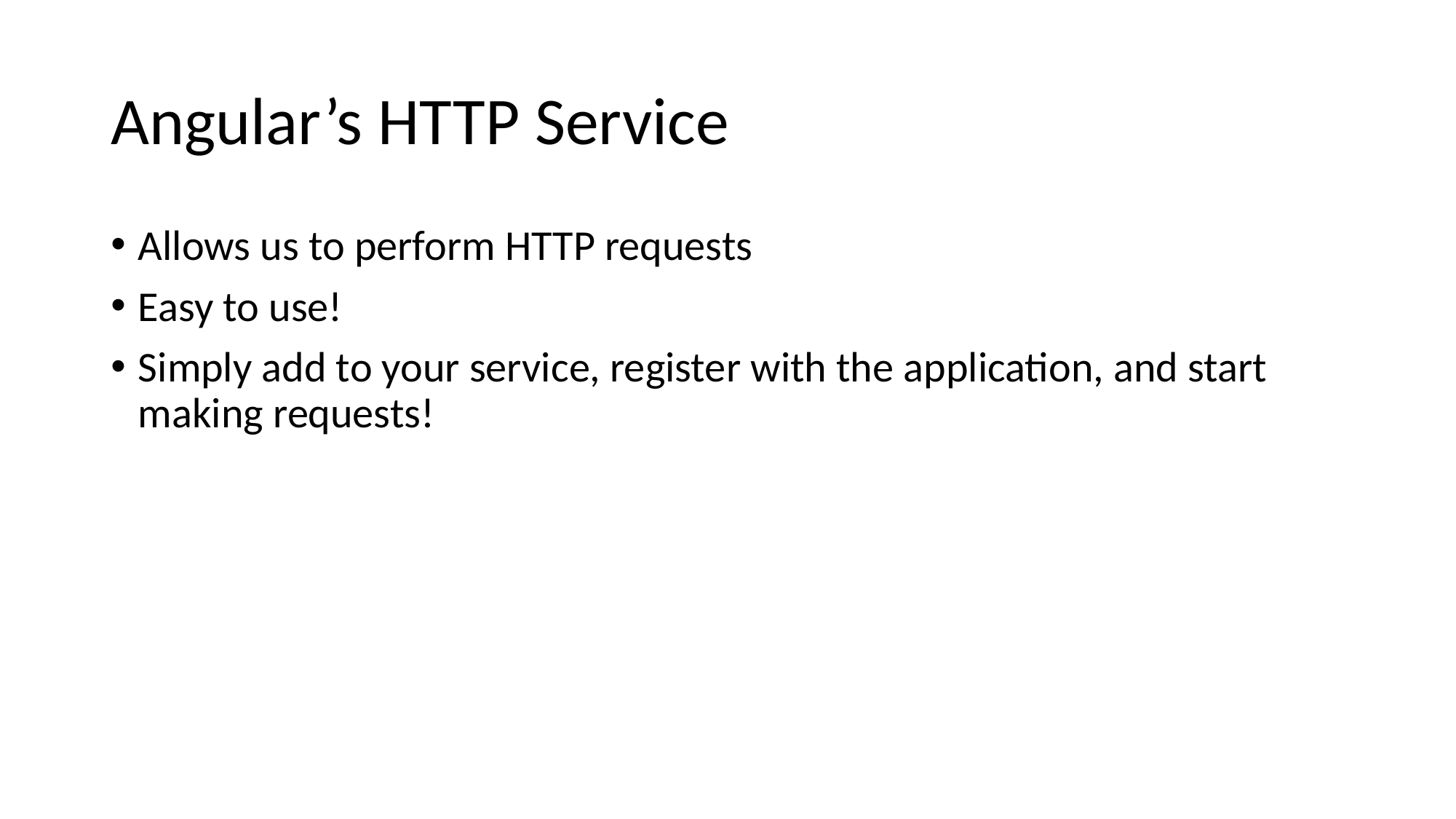

# Angular’s HTTP Service
Allows us to perform HTTP requests
Easy to use!
Simply add to your service, register with the application, and start making requests!